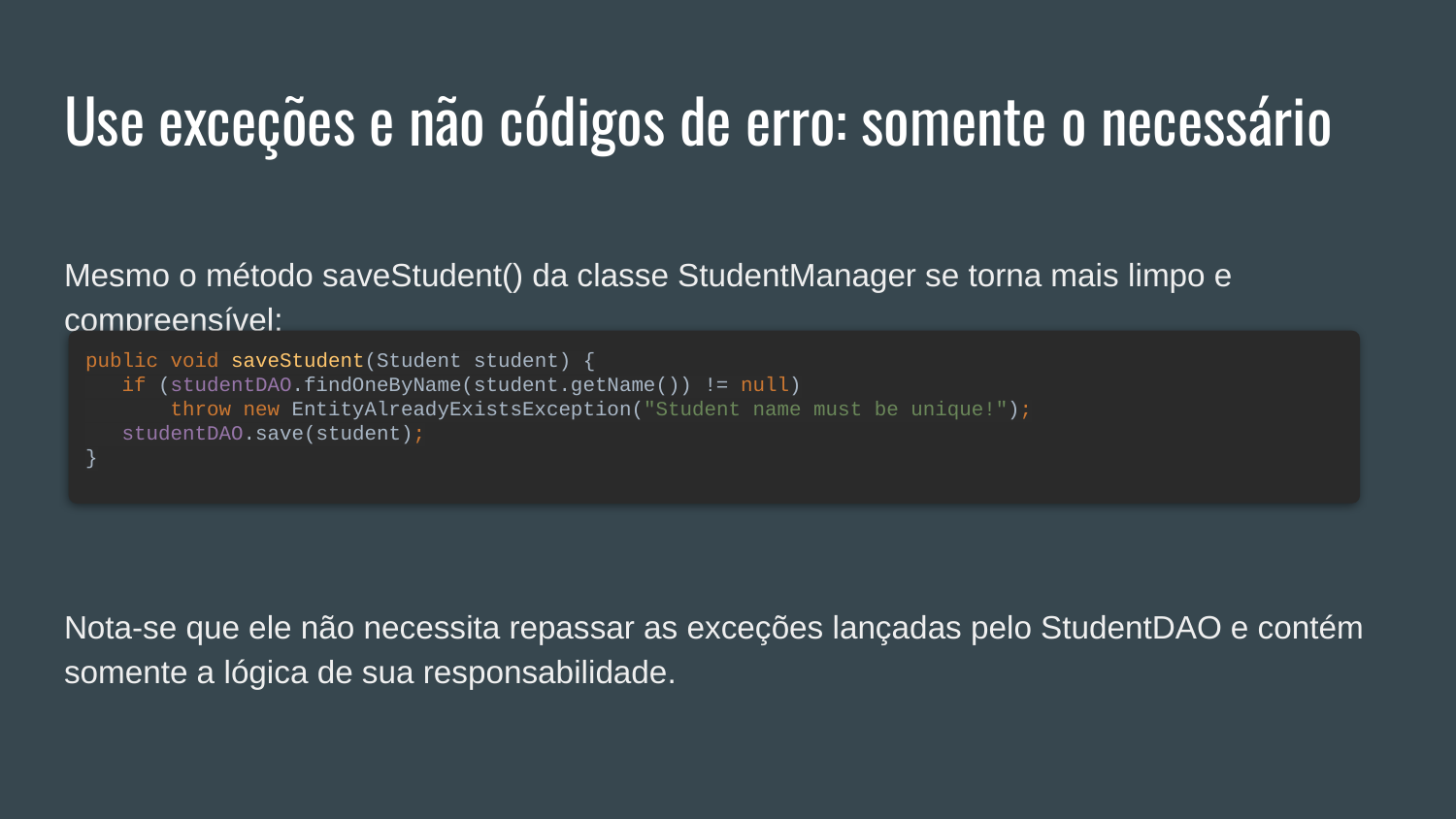

# Use exceções e não códigos de erro: somente o necessário
Mesmo o método saveStudent() da classe StudentManager se torna mais limpo e compreensível:

Nota-se que ele não necessita repassar as exceções lançadas pelo StudentDAO e contém somente a lógica de sua responsabilidade.

public void saveStudent(Student student) {
   if (studentDAO.findOneByName(student.getName()) != null)
       throw new EntityAlreadyExistsException("Student name must be unique!");
   studentDAO.save(student);
}